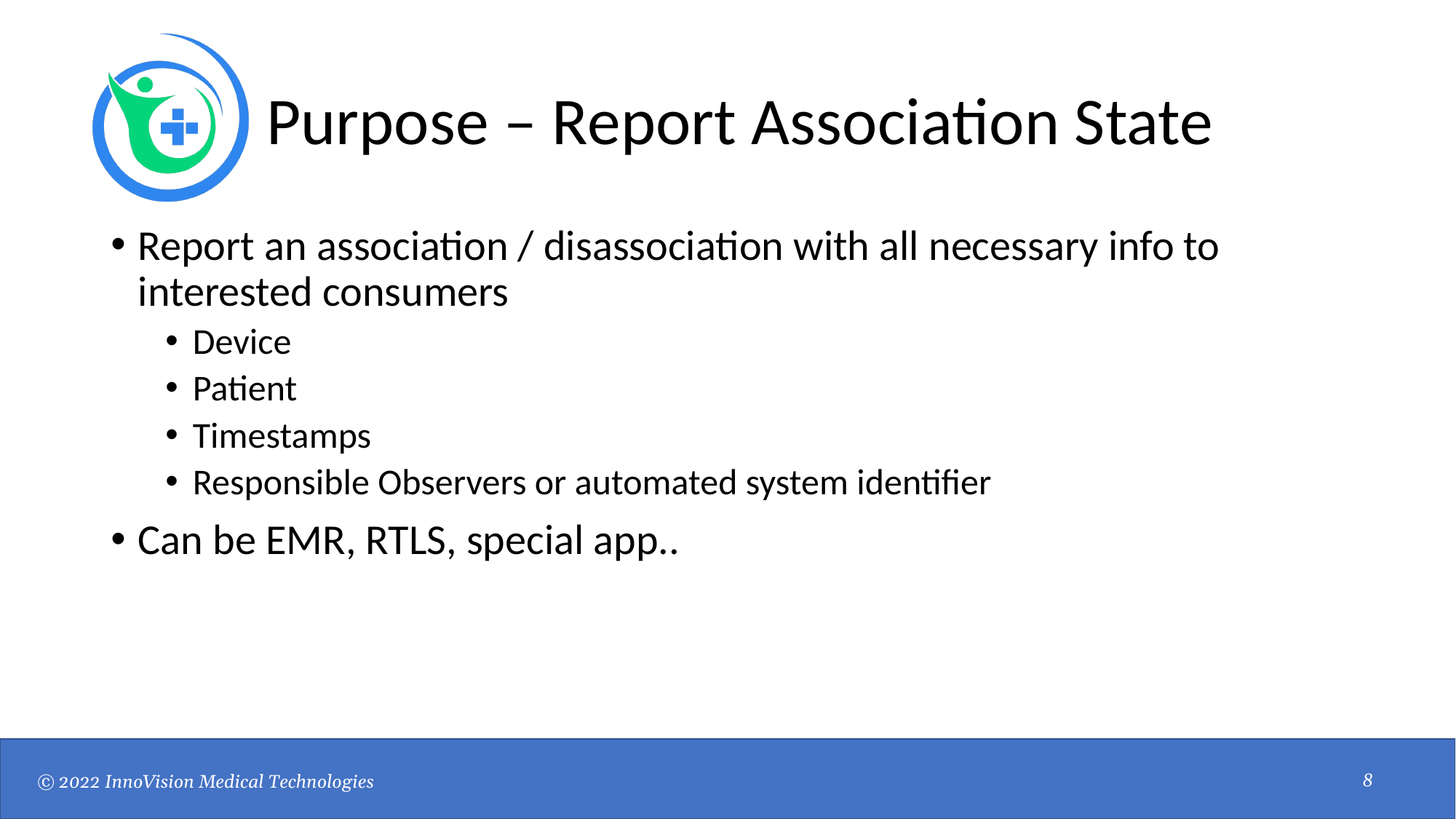

# Purpose – Report Association State
Report an association / disassociation with all necessary info to interested consumers
Device
Patient
Timestamps
Responsible Observers or automated system identifier
Can be EMR, RTLS, special app..